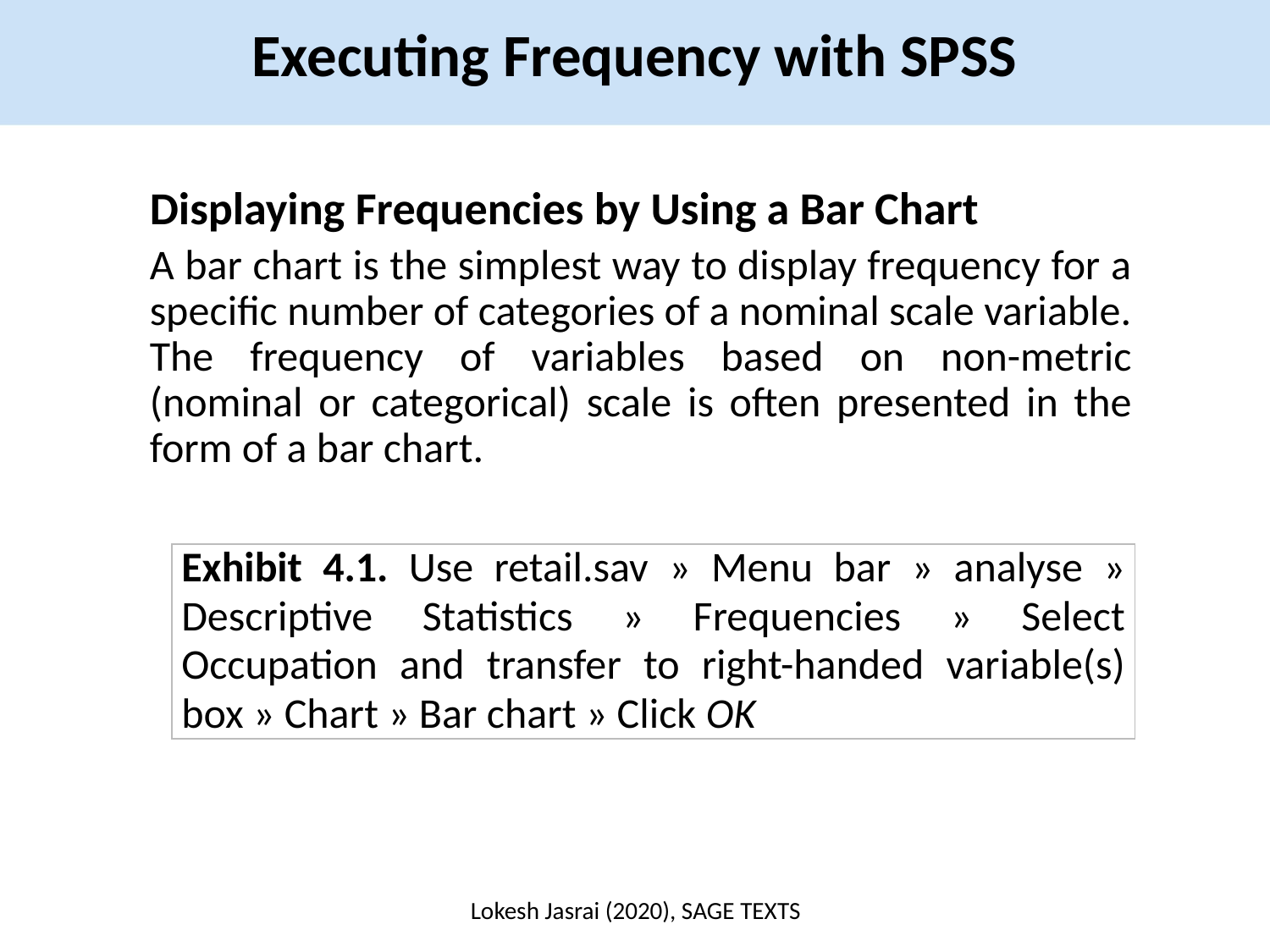

Executing Frequency with SPSS
Displaying Frequencies by Using a Bar Chart
A bar chart is the simplest way to display frequency for a specific number of categories of a nominal scale variable. The frequency of variables based on non-metric (nominal or categorical) scale is often presented in the form of a bar chart.

| Exhibit 4.1. Use retail.sav » Menu bar » analyse » Descriptive Statistics » Frequencies » Select Occupation and transfer to right-handed variable(s) box » Chart » Bar chart » Click OK |
| --- |
Lokesh Jasrai (2020), SAGE TEXTS